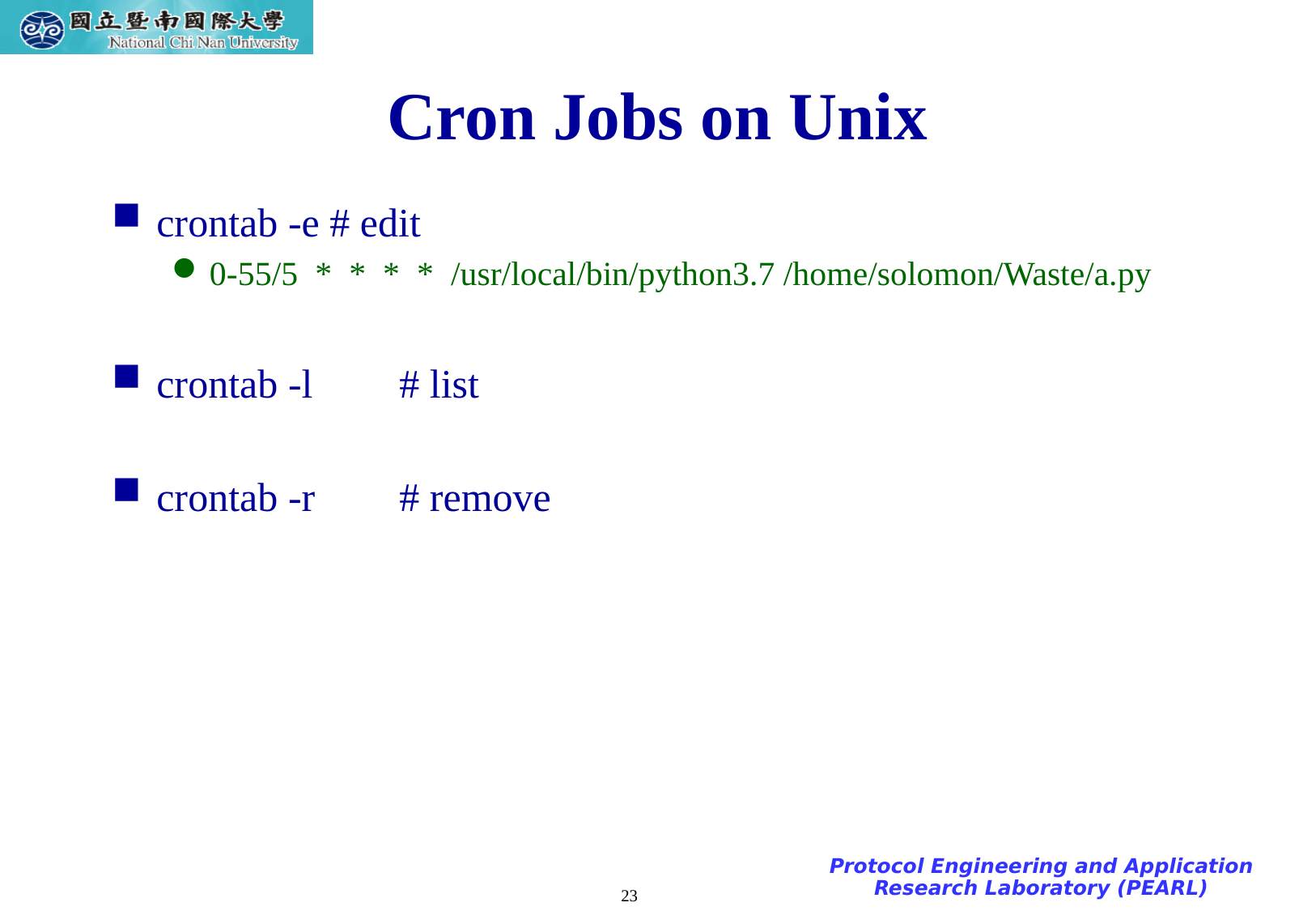

# Cron Jobs on Unix
crontab -e # edit
0-55/5  *  *  *  *  /usr/local/bin/python3.7 /home/solomon/Waste/a.py

crontab -l	# list

crontab -r 	# remove